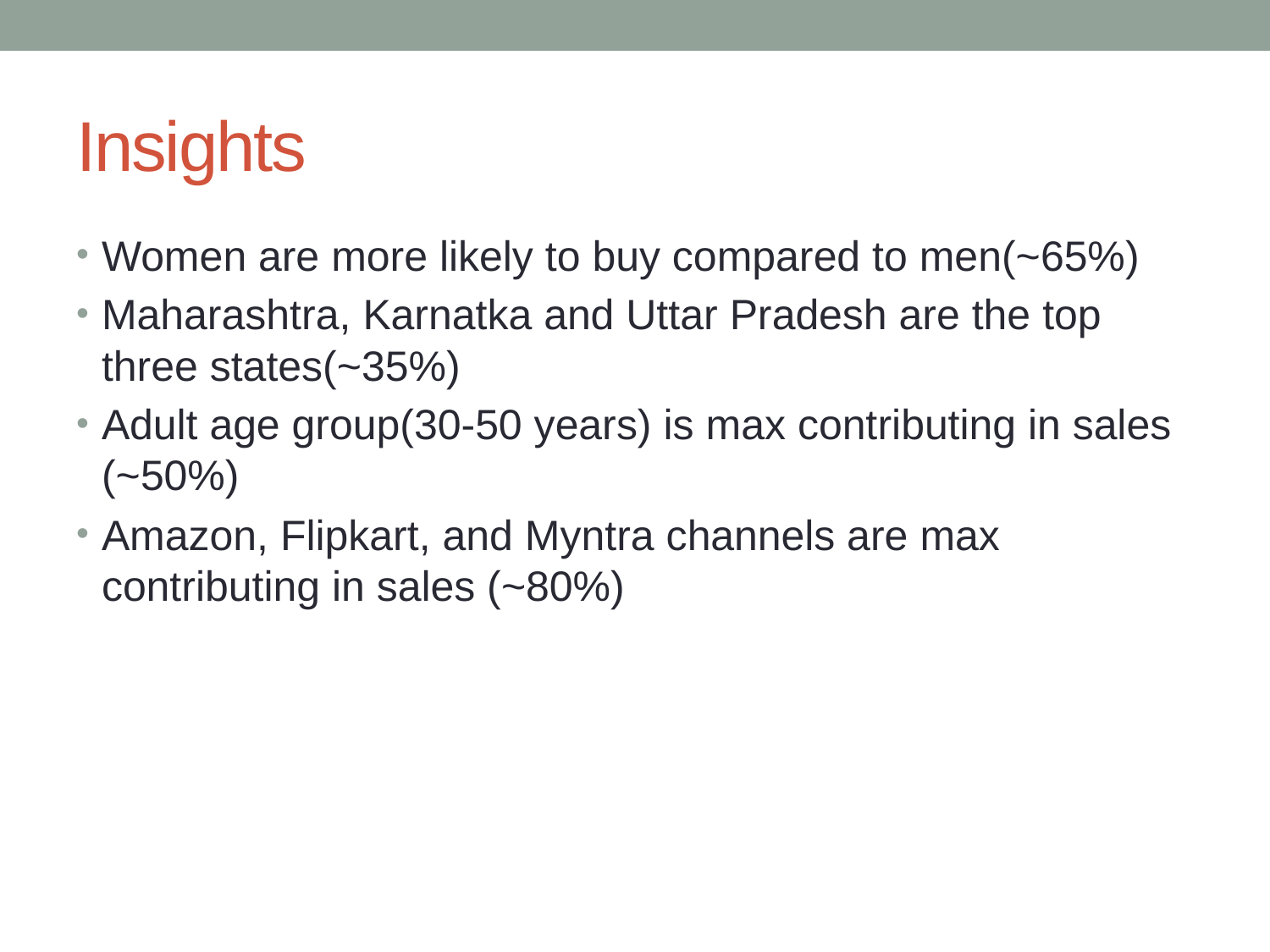

# Insights
Women are more likely to buy compared to men(~65%)
Maharashtra, Karnatka and Uttar Pradesh are the top three states(~35%)
Adult age group(30-50 years) is max contributing in sales (~50%)
Amazon, Flipkart, and Myntra channels are max contributing in sales (~80%)